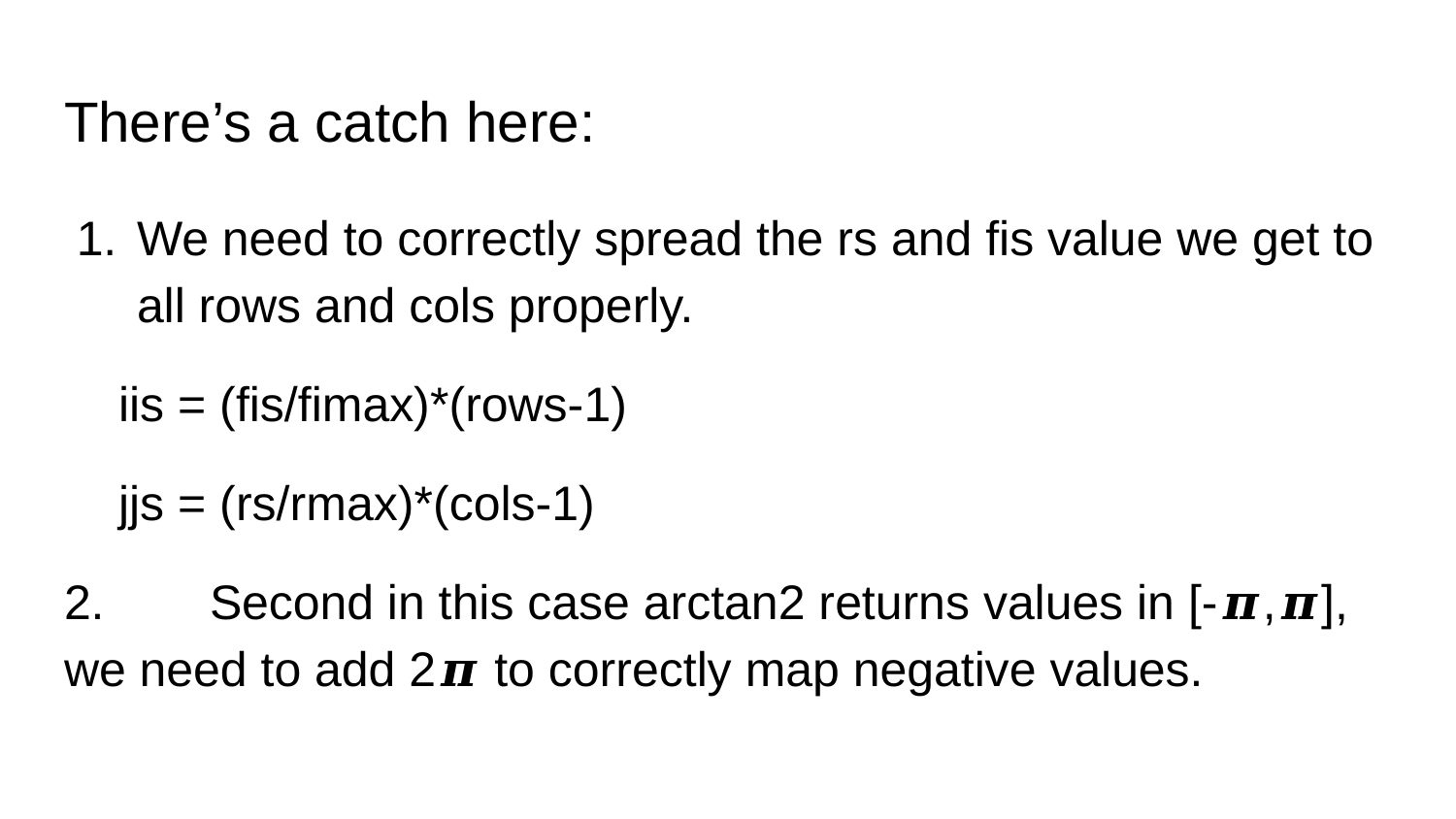

# There’s a catch here:
We need to correctly spread the rs and fis value we get to all rows and cols properly.
    iis = (fis/fimax)*(rows-1)
    jjs = (rs/rmax)*(cols-1)
2.	Second in this case arctan2 returns values in [-𝝅,𝝅], we need to add 2𝝅 to correctly map negative values.